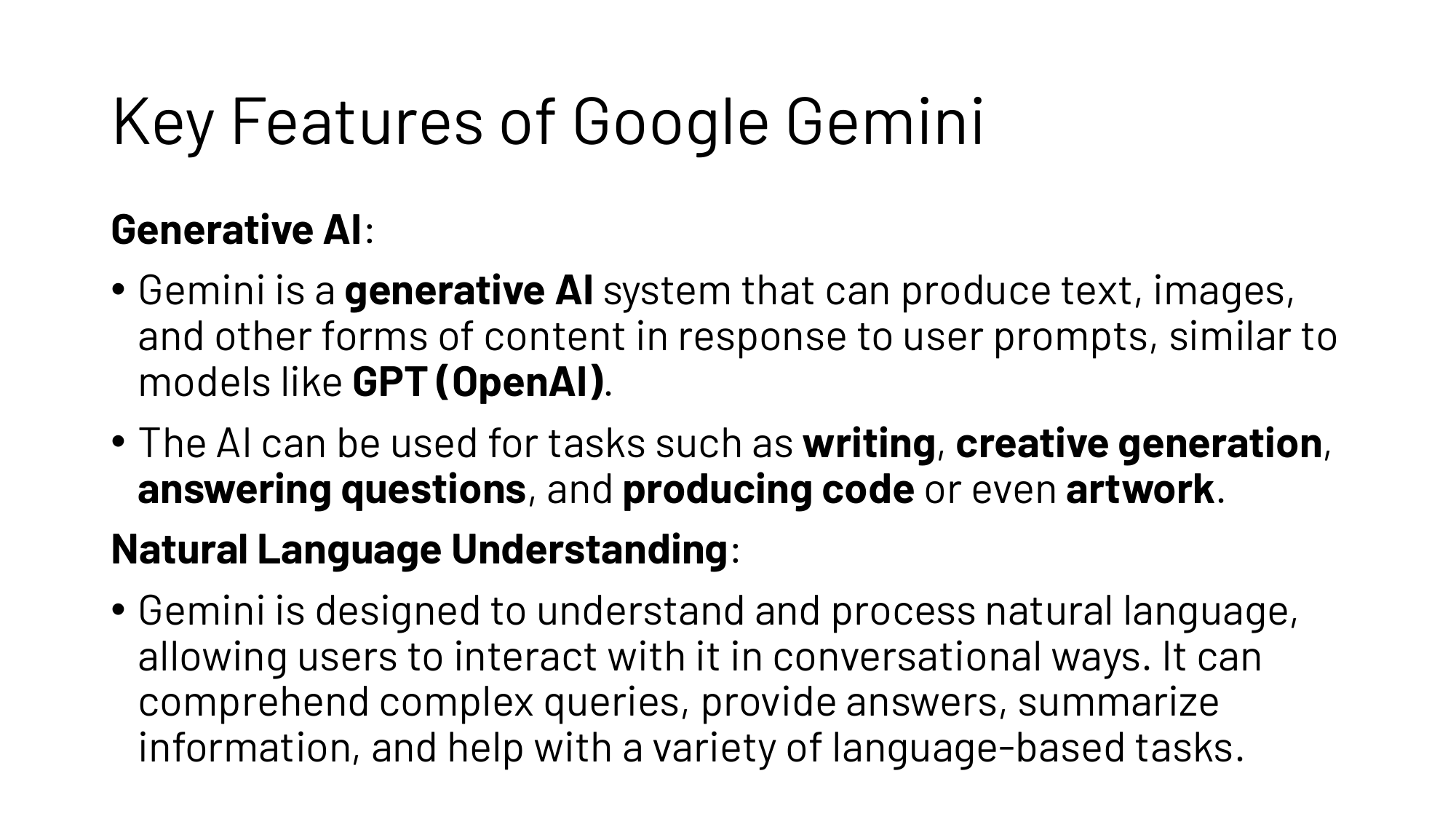

# Key Features of Google Gemini
Generative AI:
Gemini is a generative AI system that can produce text, images, and other forms of content in response to user prompts, similar to models like GPT (OpenAI).
The AI can be used for tasks such as writing, creative generation, answering questions, and producing code or even artwork.
Natural Language Understanding:
Gemini is designed to understand and process natural language, allowing users to interact with it in conversational ways. It can comprehend complex queries, provide answers, summarize information, and help with a variety of language-based tasks.